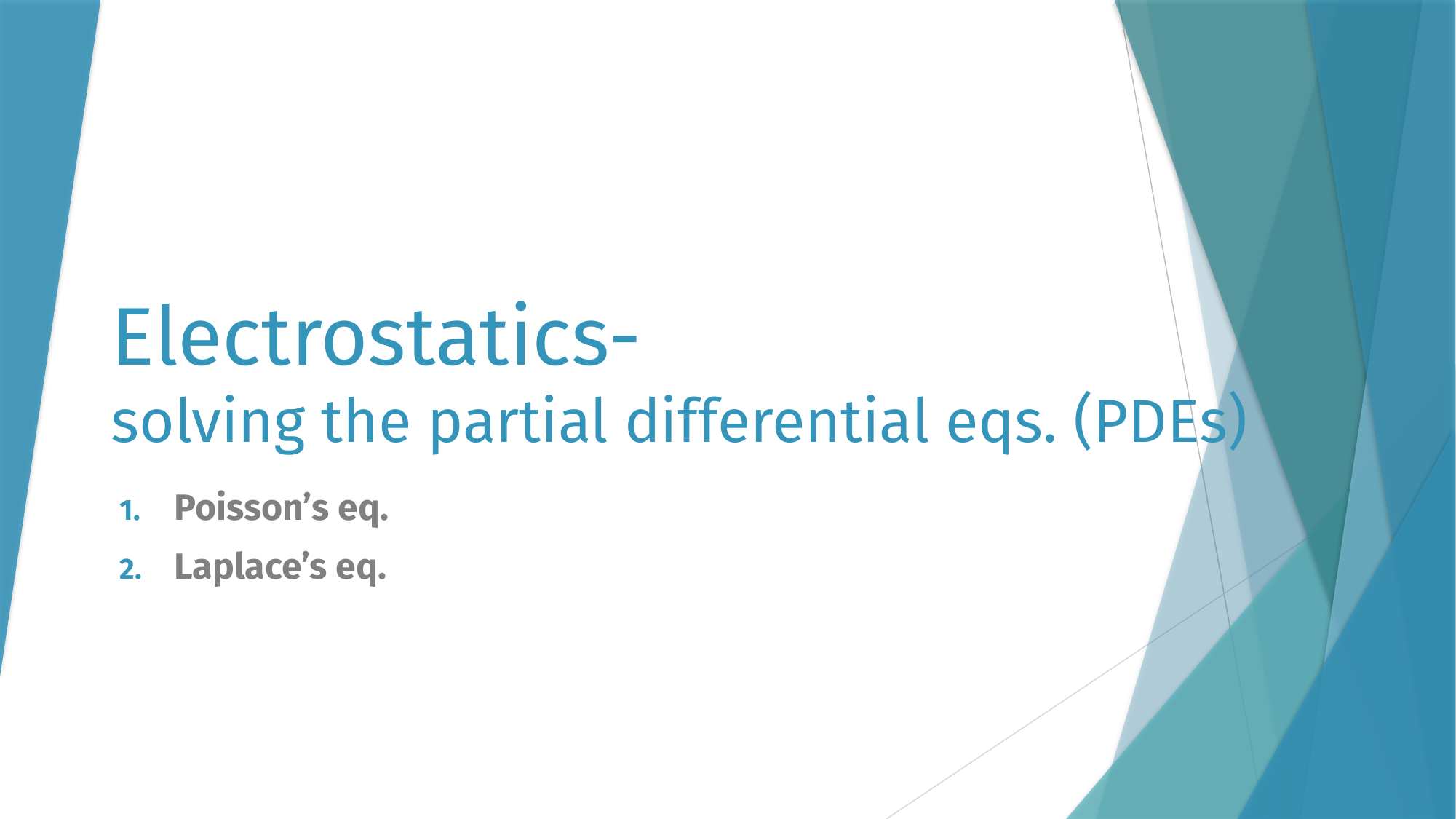

# Electrostatics- solving the partial differential eqs. (PDEs)
Poisson’s eq.
Laplace’s eq.